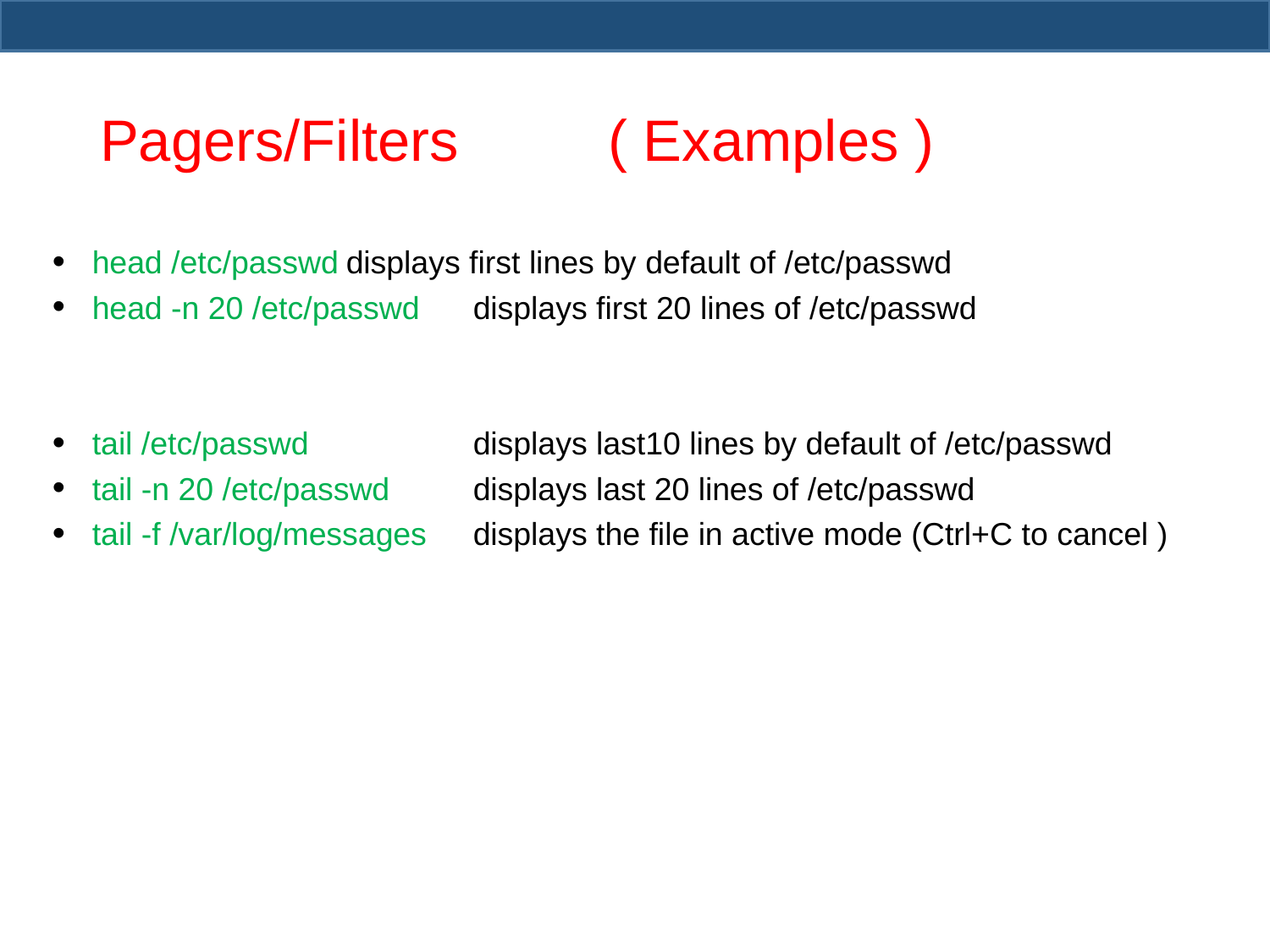

# Pagers/Filters  	( Examples )
head /etc/passwd	displays first lines by default of /etc/passwd
head -n 20 /etc/passwd	displays first 20 lines of /etc/passwd

tail /etc/passwd		displays last10 lines by default of /etc/passwd
tail -n 20 /etc/passwd	displays last 20 lines of /etc/passwd
tail -f /var/log/messages	displays the file in active mode (Ctrl+C to cancel )